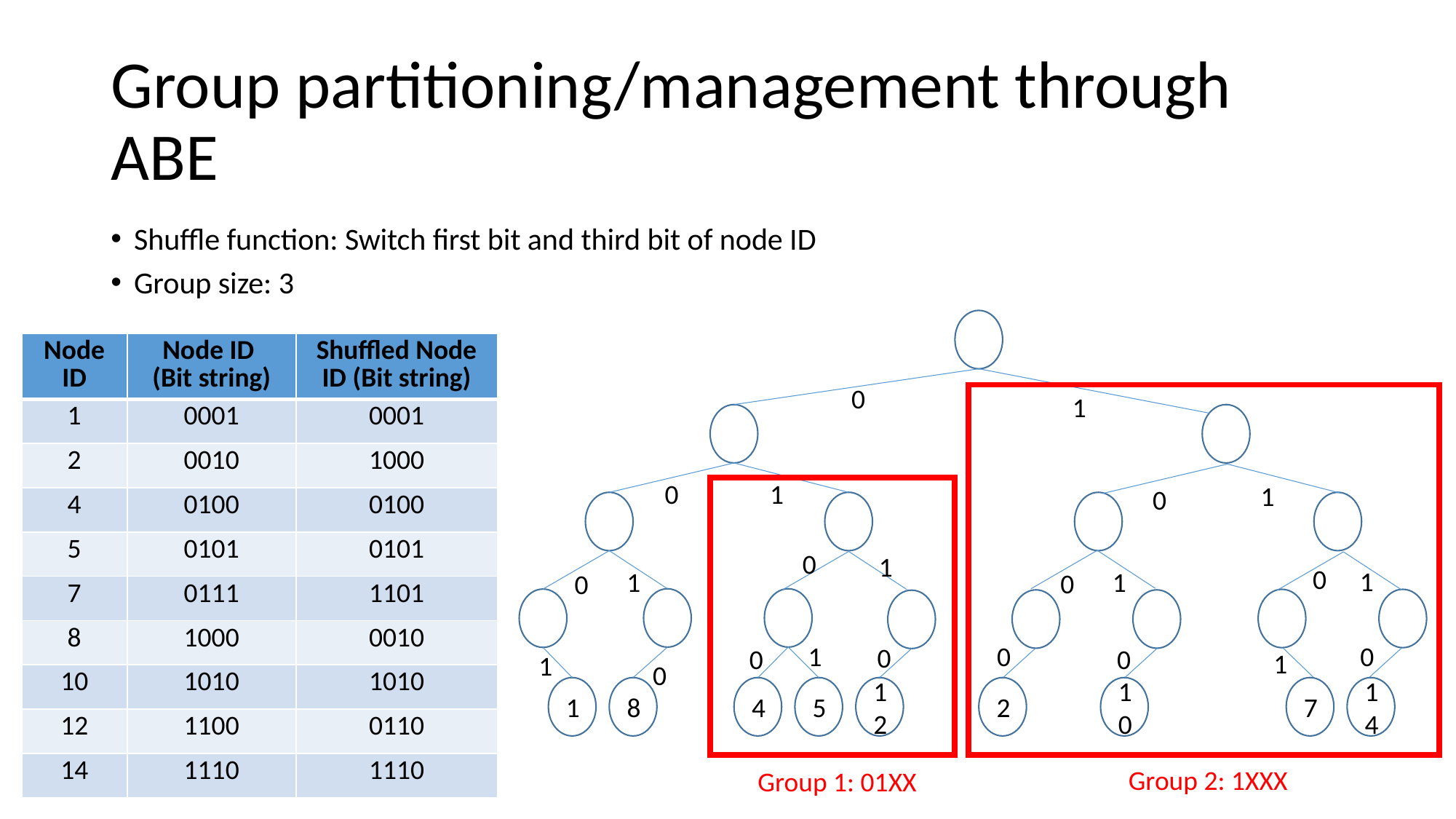

# Group partitioning/management through ABE
Shuffle function: Switch first bit and third bit of node ID
Group size: 3

0

0

0

14
10
7
12
2
8
5
1
4
1
1
1
0
0
1
0
1
1
1
0
0
0
1
0
0
0
1
1
0

| Node ID | Node ID (Bit string) | Shuffled Node ID (Bit string) |
| --- | --- | --- |
| 1 | 0001 | 0001 |
| 2 | 0010 | 1000 |
| 4 | 0100 | 0100 |
| 5 | 0101 | 0101 |
| 7 | 0111 | 1101 |
| 8 | 1000 | 0010 |
| 10 | 1010 | 1010 |
| 12 | 1100 | 0110 |
| 14 | 1110 | 1110 |
Group 2: 1XXX
Group 1: 01XX